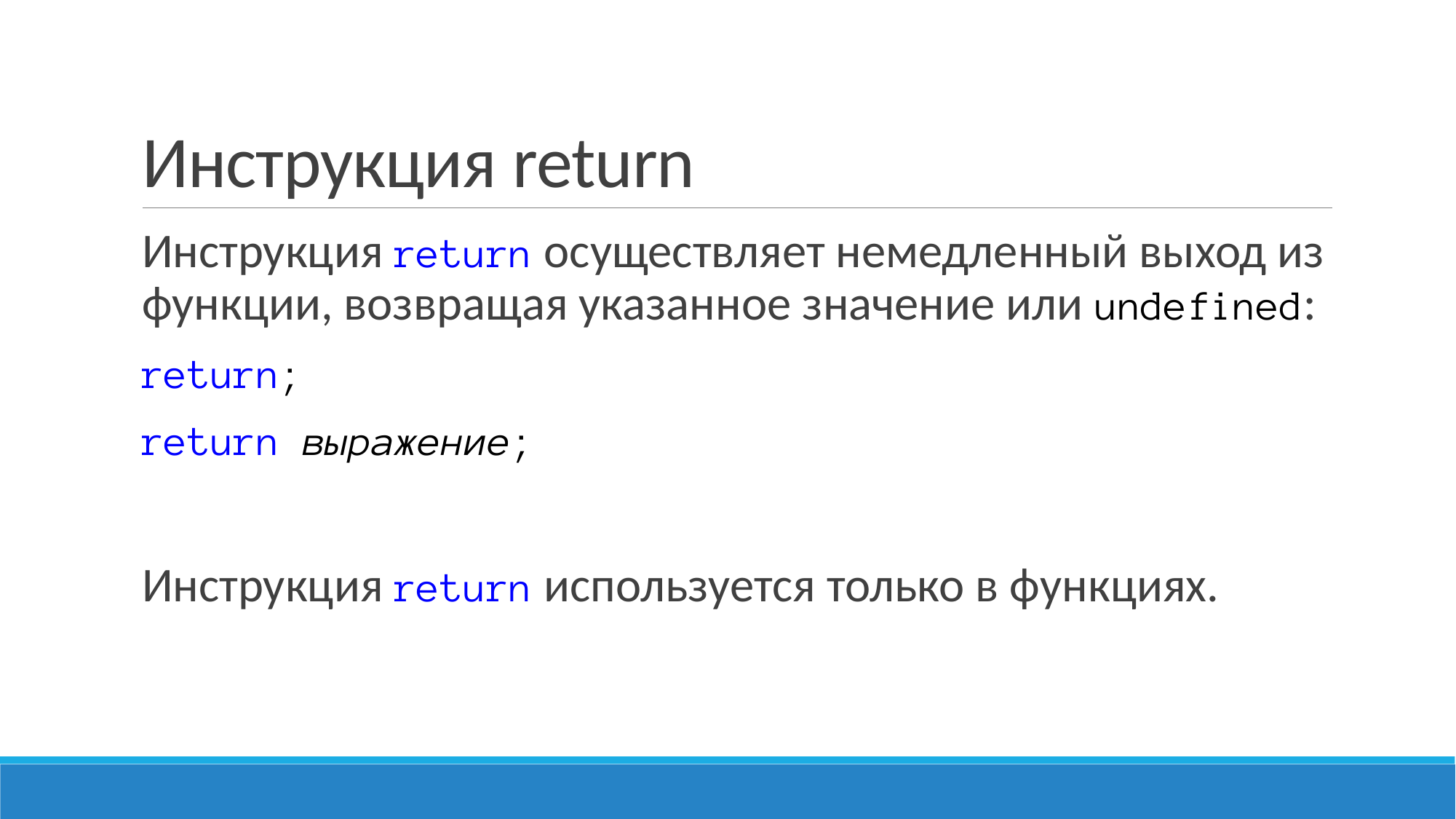

# Инструкция return
Инструкция return осуществляет немедленный выход из функции, возвращая указанное значение или undefined:
return;
return выражение;

Инструкция return используется только в функциях.